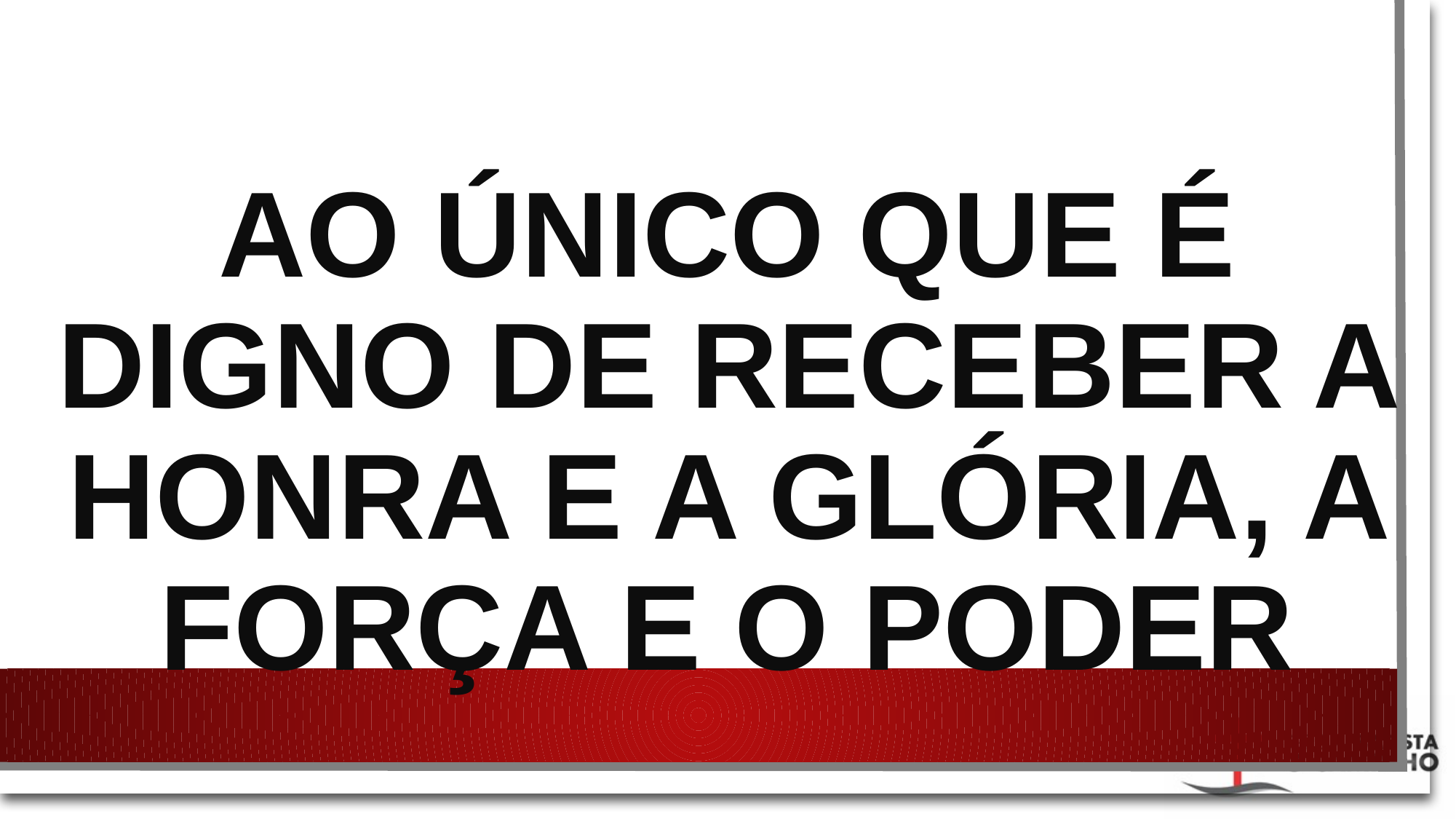

# Ao único que é digno de receber a honra e a glória, a força e o poder